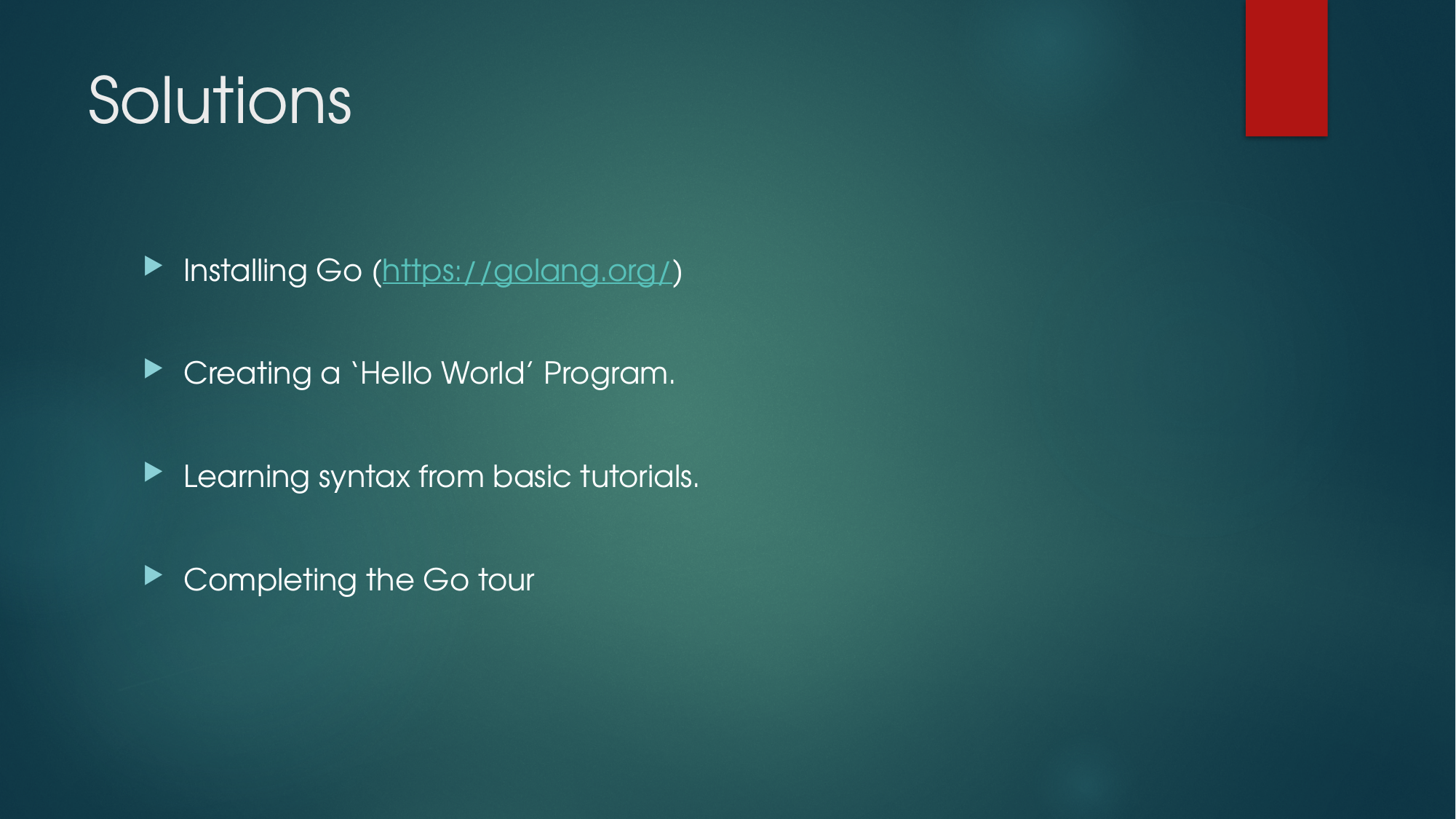

# Solutions
Installing Go (https://golang.org/)

Creating a ‘Hello World’ Program.

Learning syntax from basic tutorials.

Completing the Go tour